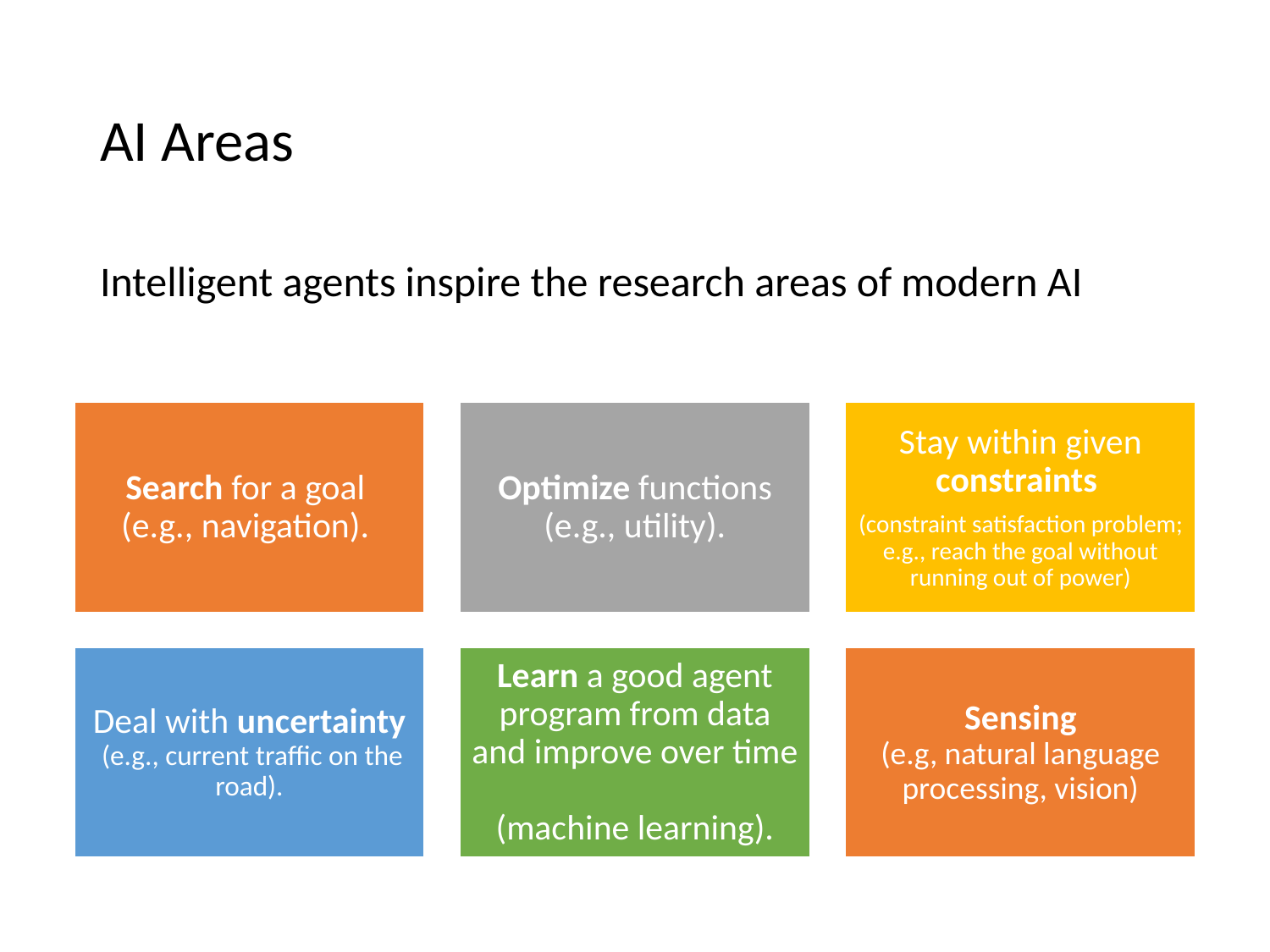

# AI Areas
Intelligent agents inspire the research areas of modern AI

Search for a goal
(e.g., navigation).
Optimize functions
(e.g., utility).
Stay within given constraints
(constraint satisfaction problem; e.g., reach the goal without running out of power)
Deal with uncertainty
 (e.g., current traffic on the road).
Learn a good agent program from data and improve over time
(machine learning).
Sensing
(e.g, natural language processing, vision)